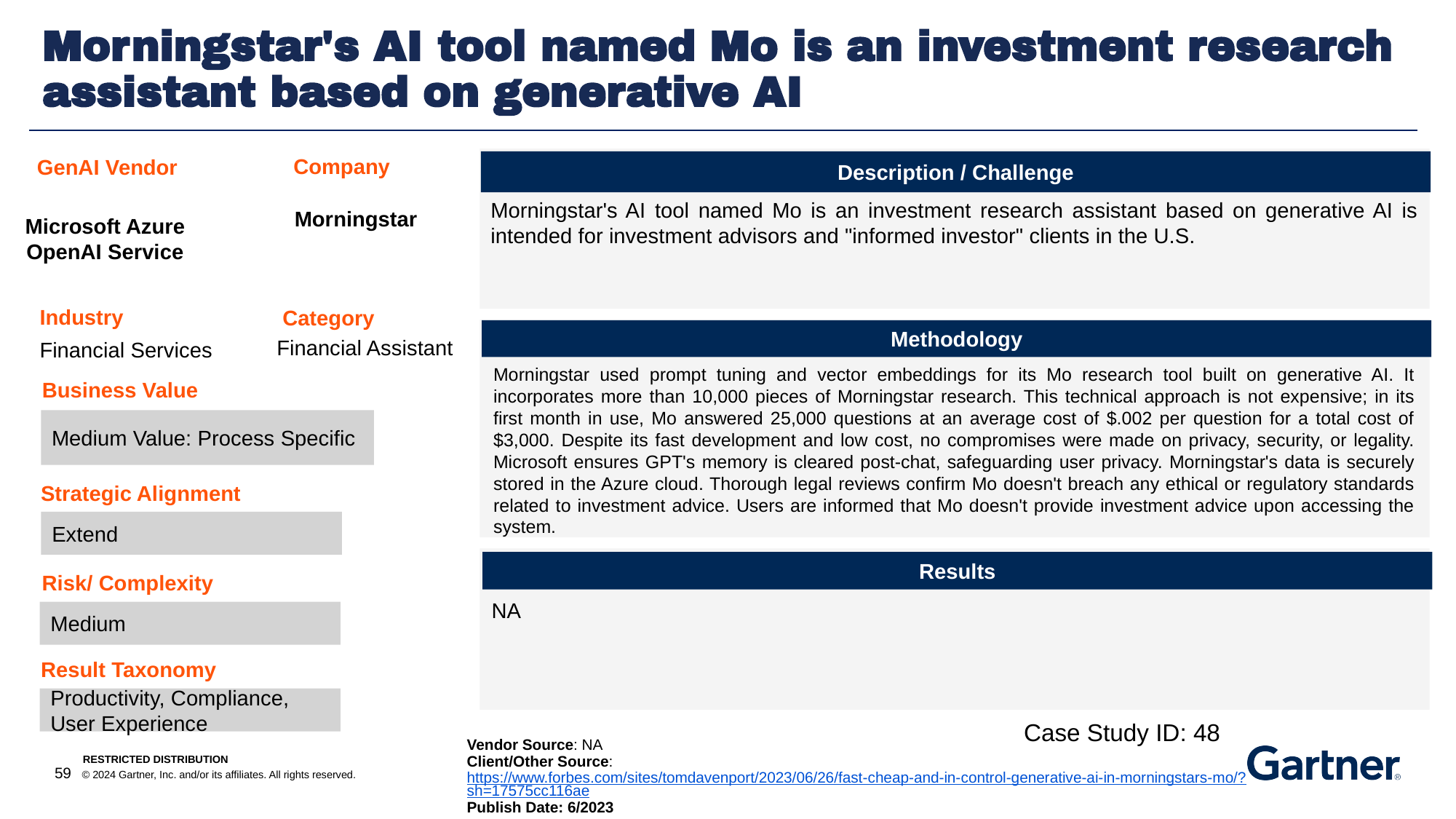

Morningstar's AI tool named Mo is an investment research assistant based on generative AI
Company
GenAI Vendor

Description / Challenge
Morningstar's AI tool named Mo is an investment research assistant based on generative AI is intended for investment advisors and "informed investor" clients in the U.S.
Morningstar
Microsoft Azure OpenAI Service
Industry
Category

Methodology
Financial Assistant
Financial Services
Morningstar used prompt tuning and vector embeddings for its Mo research tool built on generative AI. It incorporates more than 10,000 pieces of Morningstar research. This technical approach is not expensive; in its first month in use, Mo answered 25,000 questions at an average cost of $.002 per question for a total cost of $3,000. Despite its fast development and low cost, no compromises were made on privacy, security, or legality. Microsoft ensures GPT's memory is cleared post-chat, safeguarding user privacy. Morningstar's data is securely stored in the Azure cloud. Thorough legal reviews confirm Mo doesn't breach any ethical or regulatory standards related to investment advice. Users are informed that Mo doesn't provide investment advice upon accessing the system.
Business Value
Medium Value: Process Specific
Strategic Alignment
Extend

Results
Risk/ Complexity
NA
Medium
Result Taxonomy
Productivity, Compliance,  User Experience
Case Study ID: 48
Vendor Source: NA
Client/Other Source: https://www.forbes.com/sites/tomdavenport/2023/06/26/fast-cheap-and-in-control-generative-ai-in-morningstars-mo/?sh=17575cc116ae
Publish Date: 6/2023